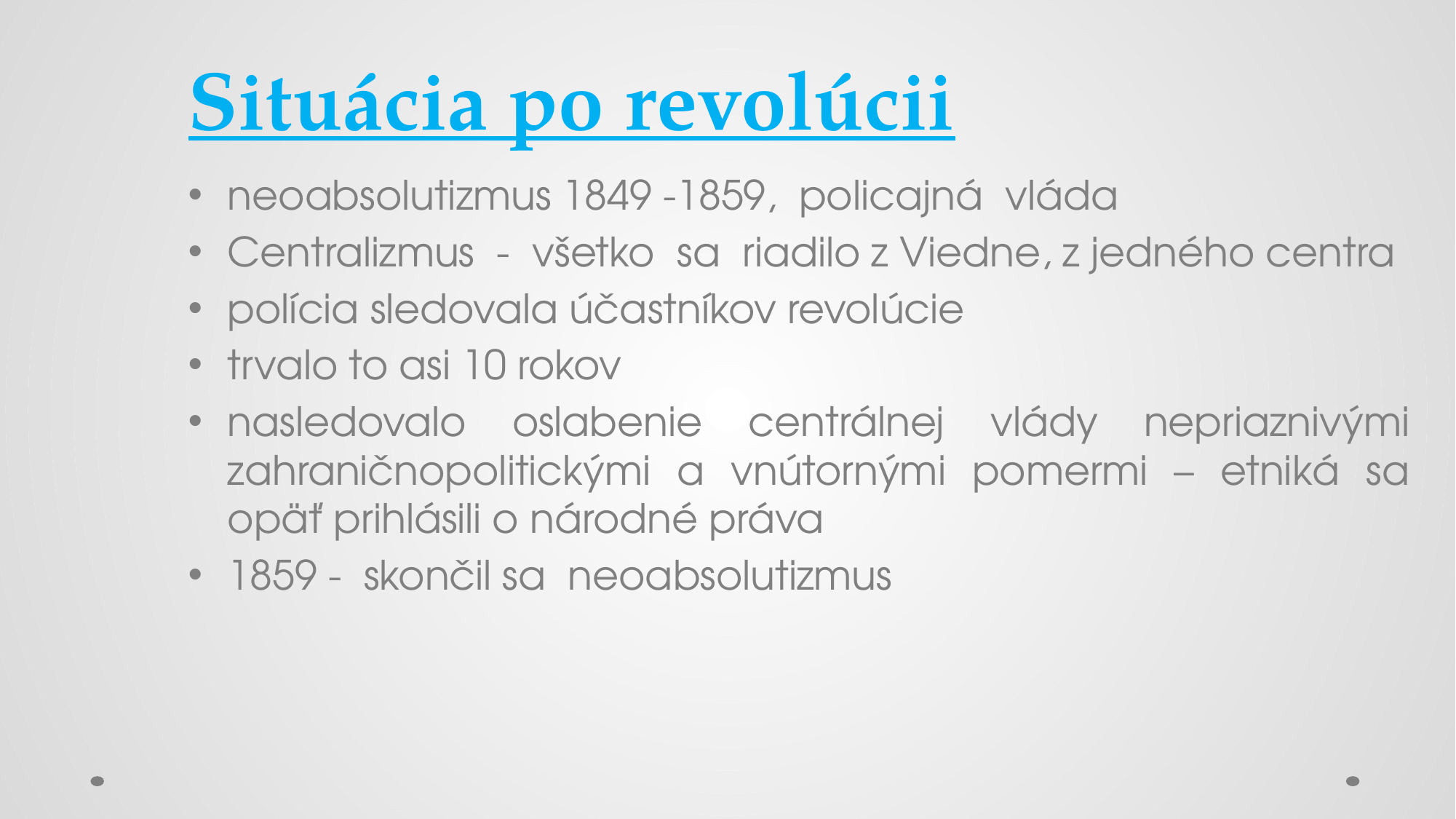

# Situácia po revolúcii

neoabsolutizmus 1849 -1859,  policajná  vláda
Centralizmus  -  všetko  sa  riadilo z Viedne, z jedného centra
polícia sledovala účastníkov revolúcie
trvalo to asi 10 rokov
nasledovalo oslabenie centrálnej vlády nepriaznivými zahraničnopolitickými a vnútornými pomermi – etniká sa opäť prihlásili o národné práva
1859 -  skončil sa  neoabsolutizmus